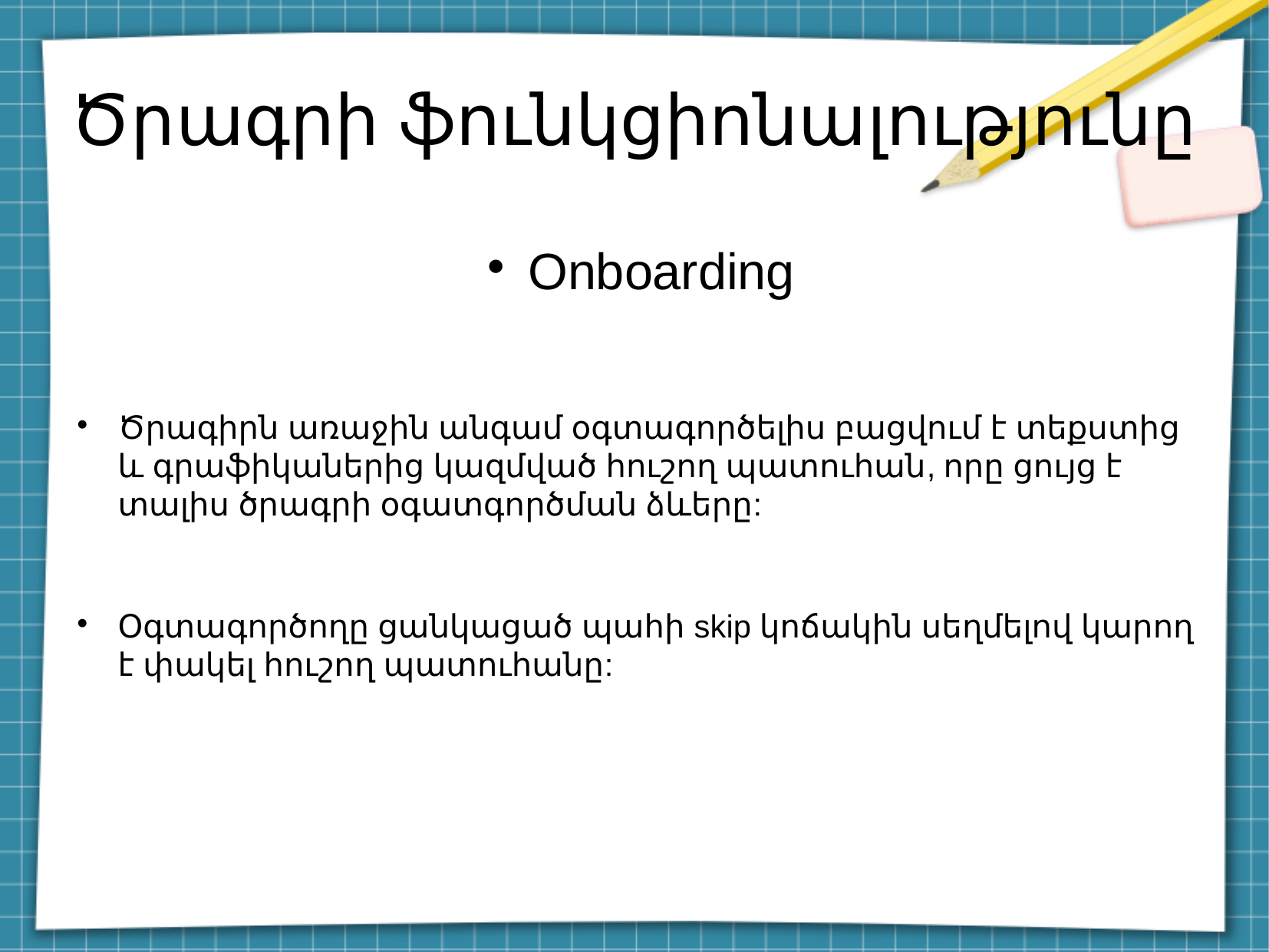

Ծրագրի ֆունկցիոնալությունը
Onboarding

Ծրագիրն առաջին անգամ օգտագործելիս բացվում է տեքստից և գրաֆիկաներից կազմված հուշող պատուհան, որը ցույց է տալիս ծրագրի օգատգործման ձևերը:

Օգտագործողը ցանկացած պահի skip կոճակին սեղմելով կարող է փակել հուշող պատուհանը: